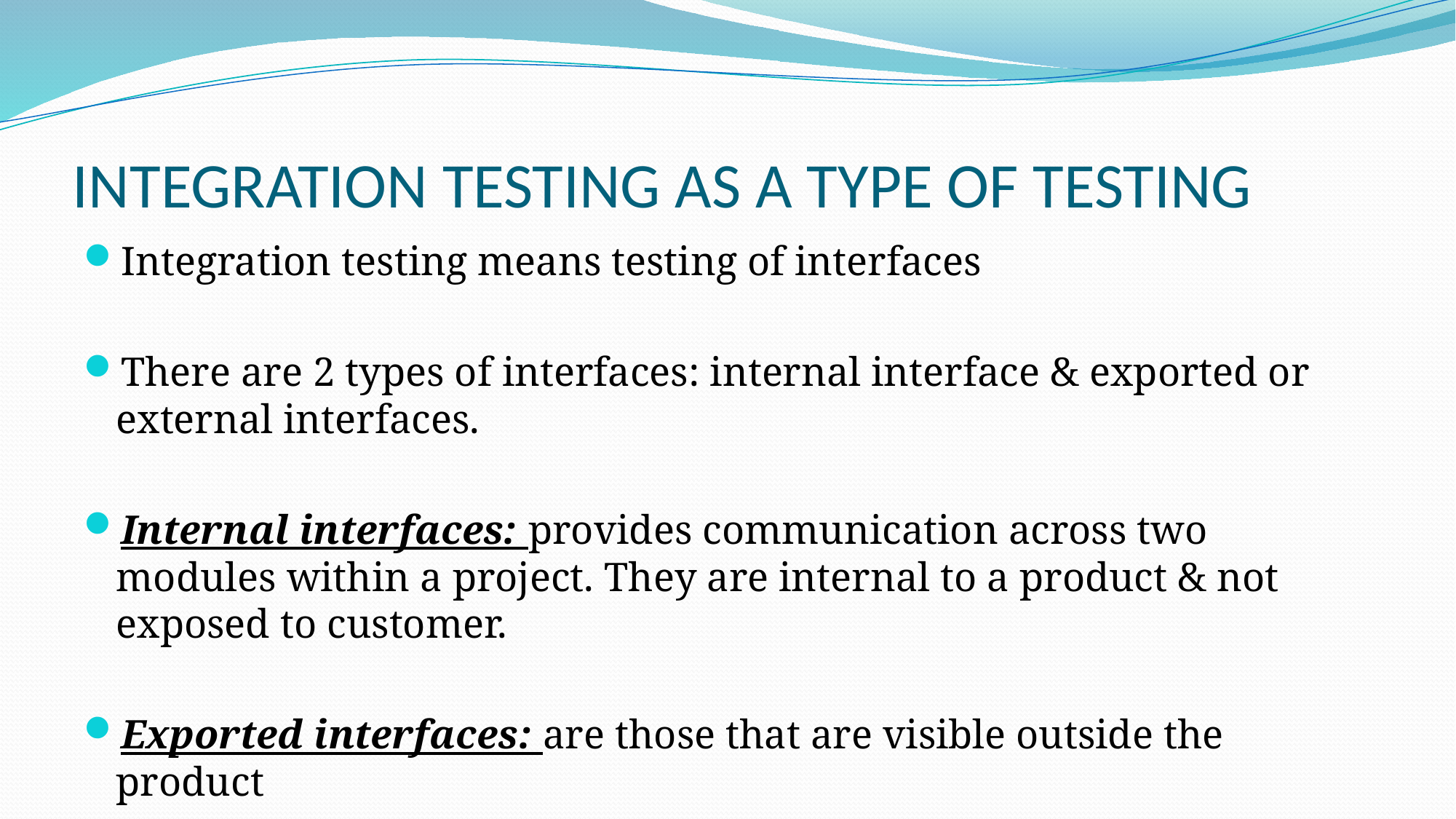

# INTEGRATION TESTING AS A TYPE OF TESTING
Integration testing means testing of interfaces

There are 2 types of interfaces: internal interface & exported or external interfaces.

Internal interfaces: provides communication across two modules within a project. They are internal to a product & not exposed to customer.

Exported interfaces: are those that are visible outside the product